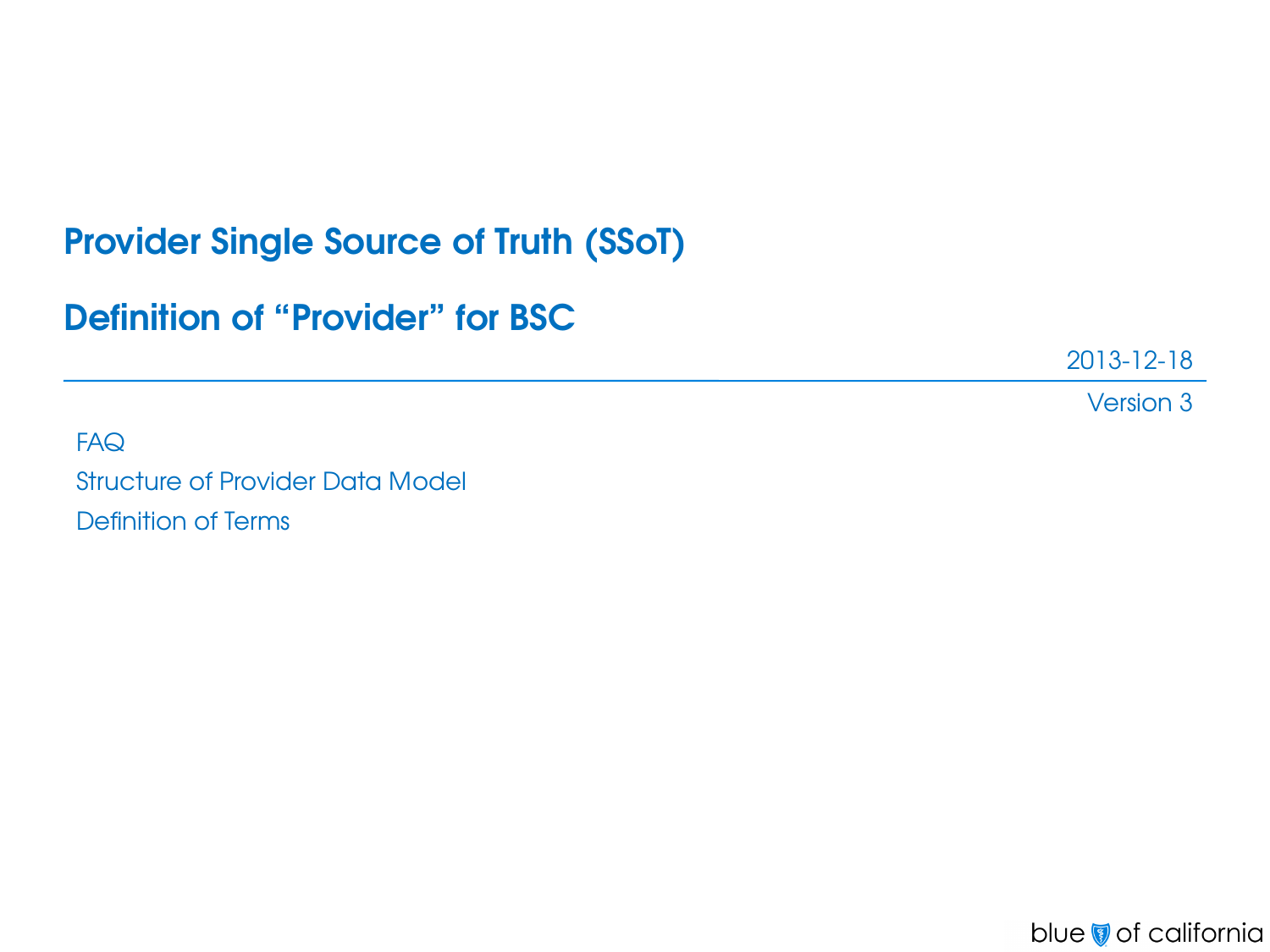

# Provider Single Source of Truth (SSoT) Definition of “Provider” for BSC
2013-12-18

FAQ
Structure of Provider Data Model
Definition of Terms

Version 3